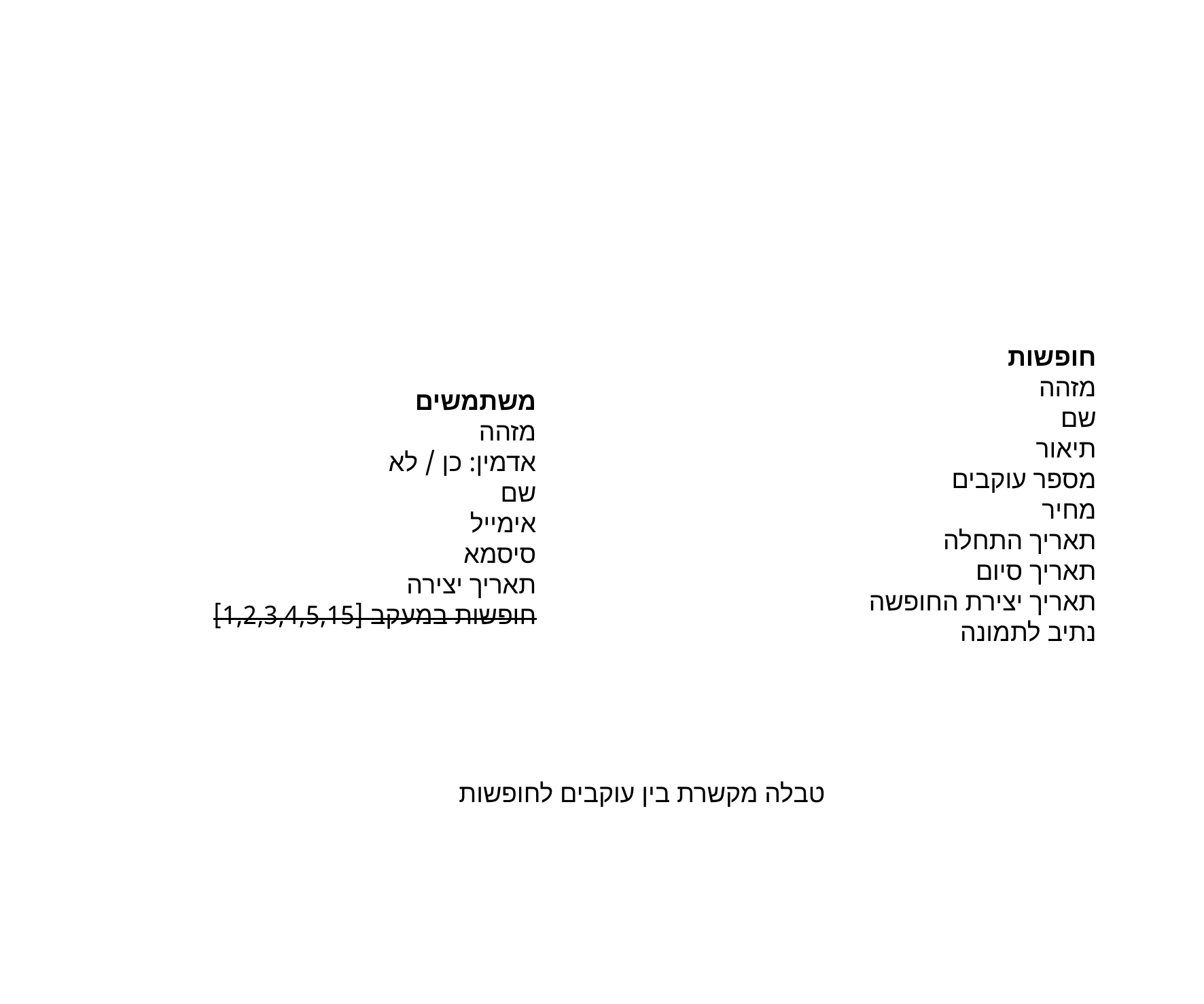

חופשות
מזהה
שם
תיאור
מספר עוקבים
מחיר
תאריך התחלה
תאריך סיום
תאריך יצירת החופשה
נתיב לתמונה
משתמשים
מזהה
אדמין: כן / לא
שם
אימייל
סיסמא
תאריך יצירה
חופשות במעקב [1,2,3,4,5,15]
טבלה מקשרת בין עוקבים לחופשות